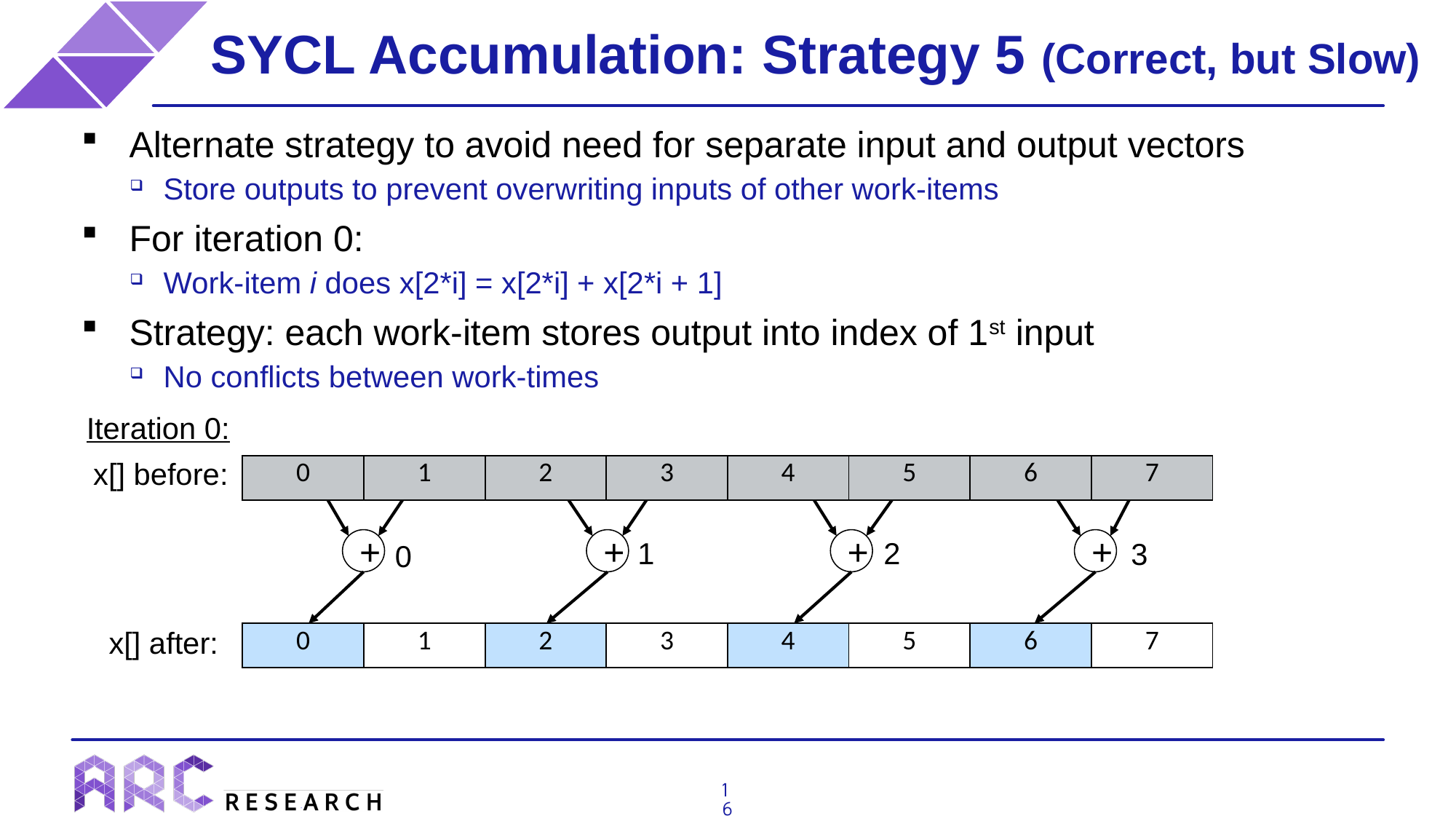

# SYCL Accumulation: Strategy 5 (Correct, but Slow)
Alternate strategy to avoid need for separate input and output vectors
Store outputs to prevent overwriting inputs of other work-items
For iteration 0:
Work-item i does x[2*i] = x[2*i] + x[2*i + 1]
Strategy: each work-item stores output into index of 1st input
No conflicts between work-times
Iteration 0:
x[] before:
| 0 | 1 | 2 | 3 | 4 | 5 | 6 | 7 |
| --- | --- | --- | --- | --- | --- | --- | --- |
+
+
+
+
2
1
3
0
| 0 | 1 | 2 | 3 | 4 | 5 | 6 | 7 |
| --- | --- | --- | --- | --- | --- | --- | --- |
x[] after:
16